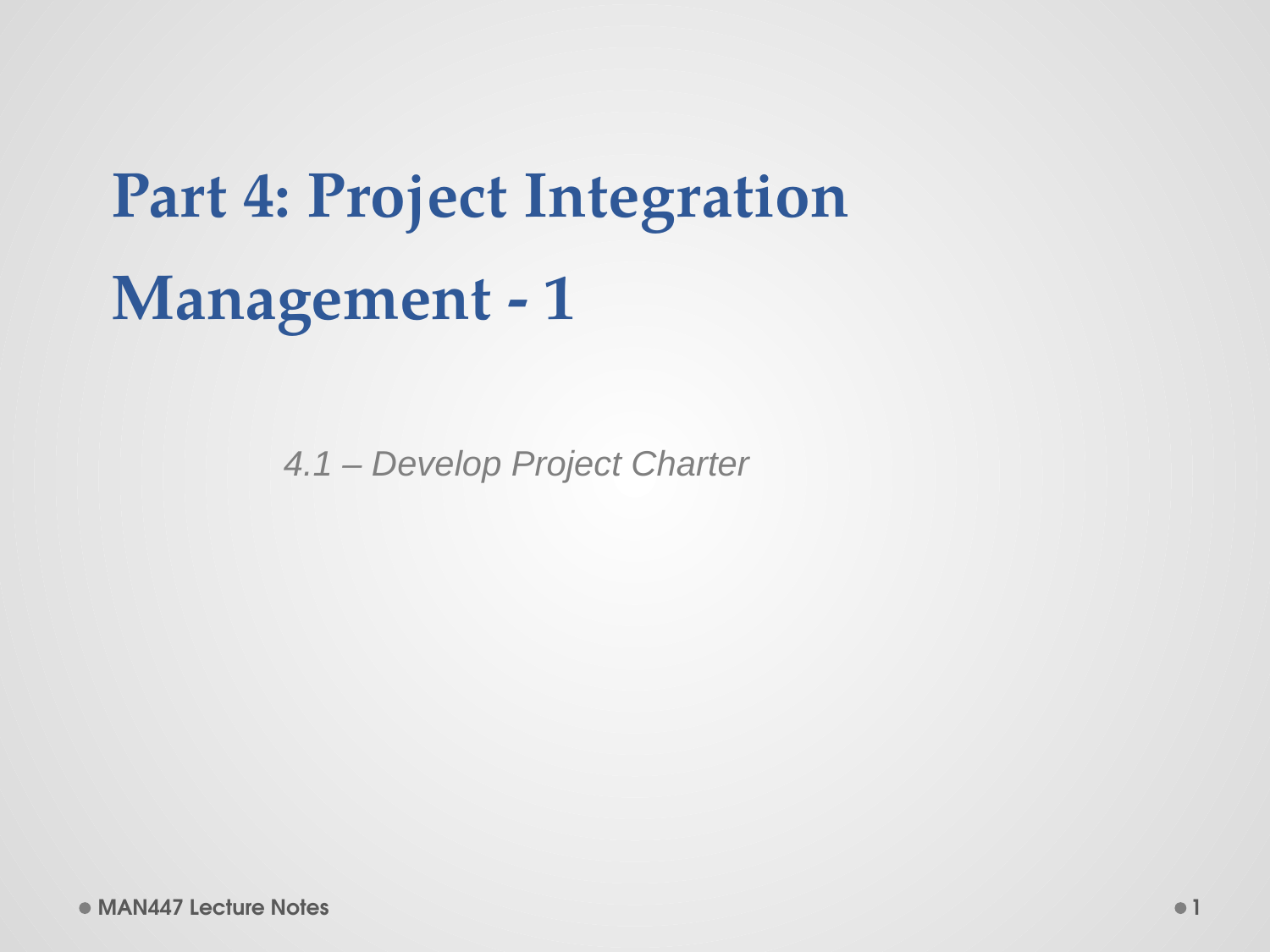

# Part 4: Project Integration Management - 1
4.1 – Develop Project Charter
MAN447 Lecture Notes
1